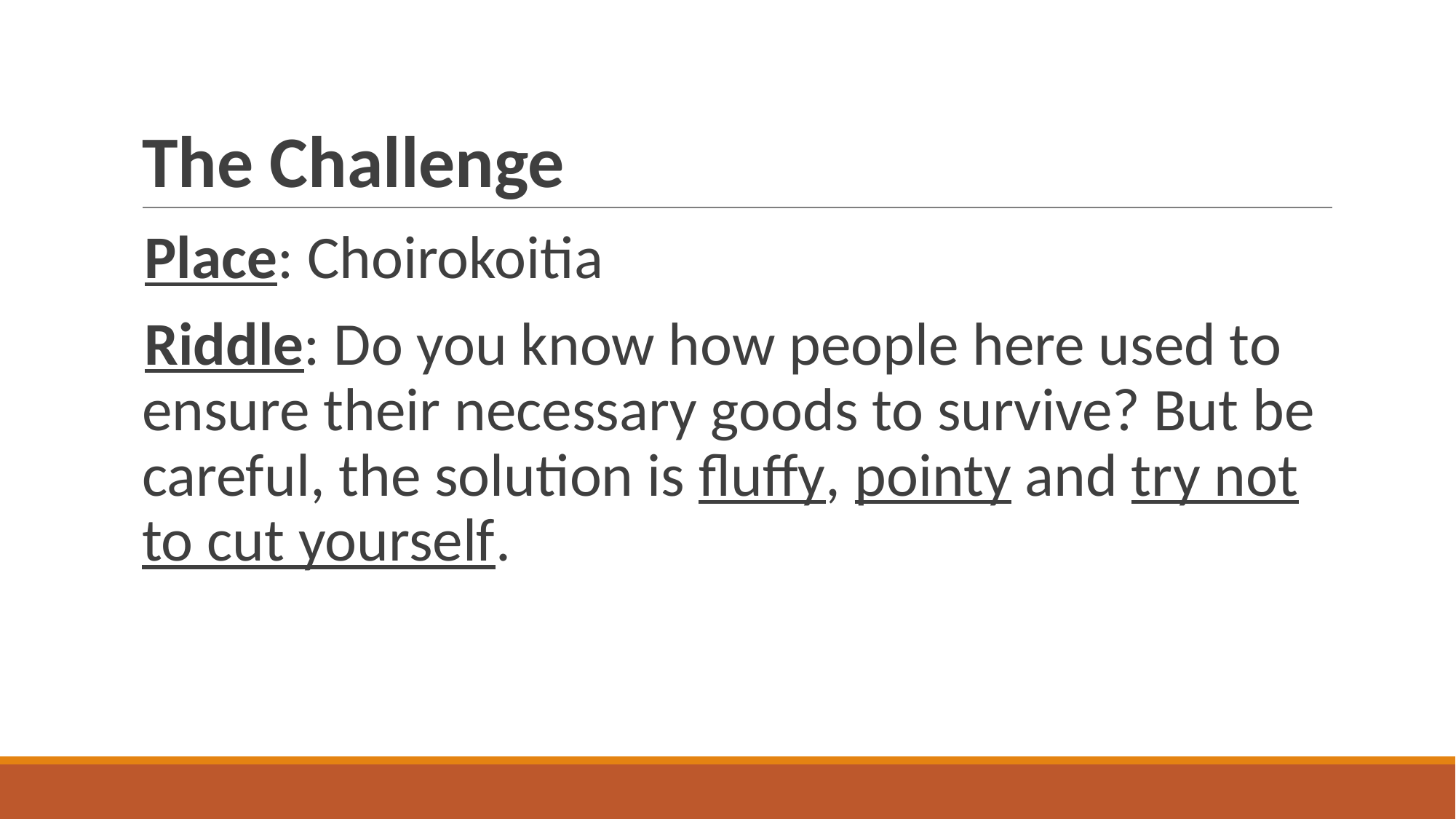

# The Challenge
Place: Choirokoitia
Riddle: Do you know how people here used to ensure their necessary goods to survive? But be careful, the solution is fluffy, pointy and try not to cut yourself.